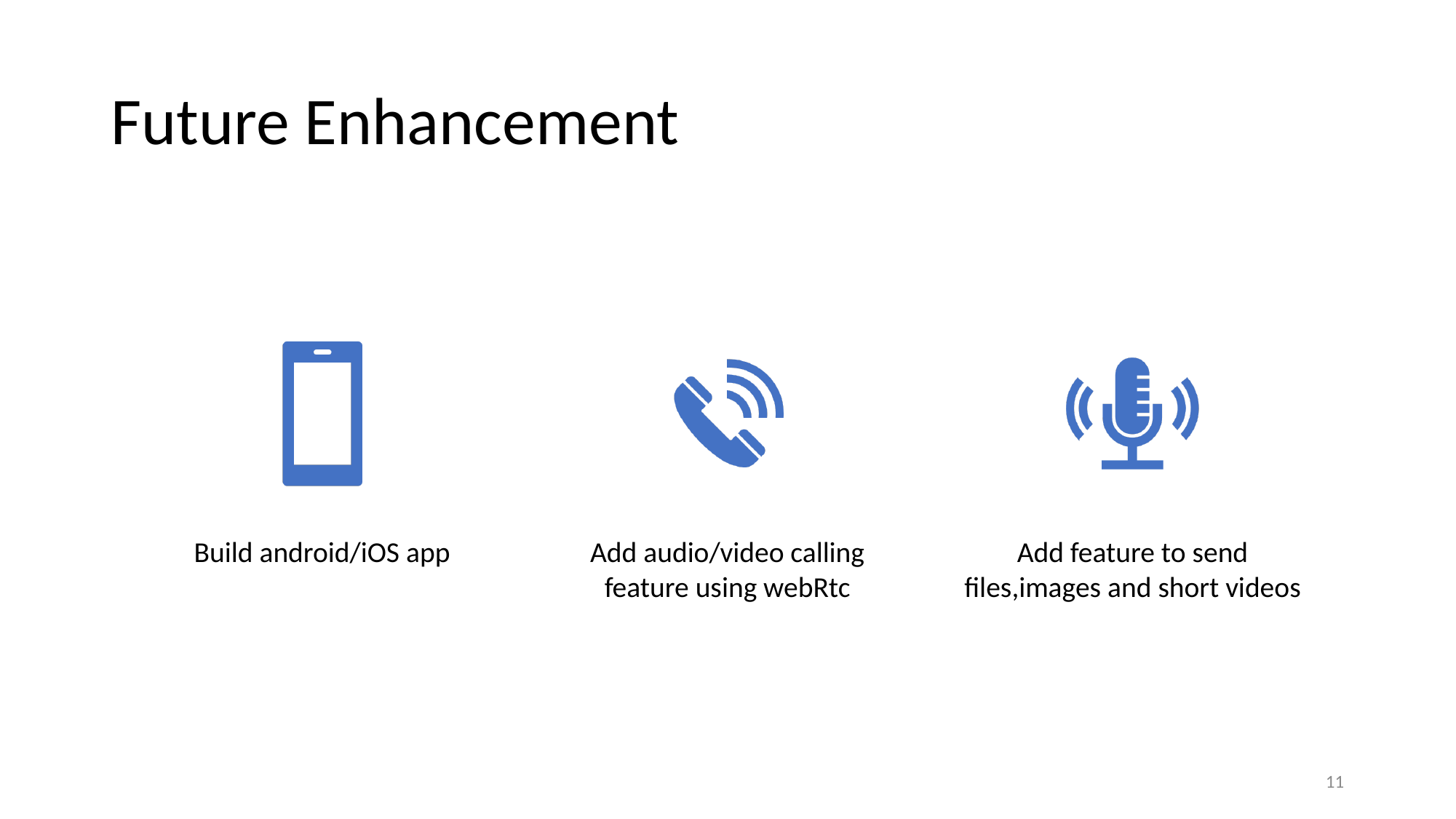

# Future Enhancement
Build android/iOS app
Add audio/video calling feature using webRtc
Add feature to send files,images and short videos
11